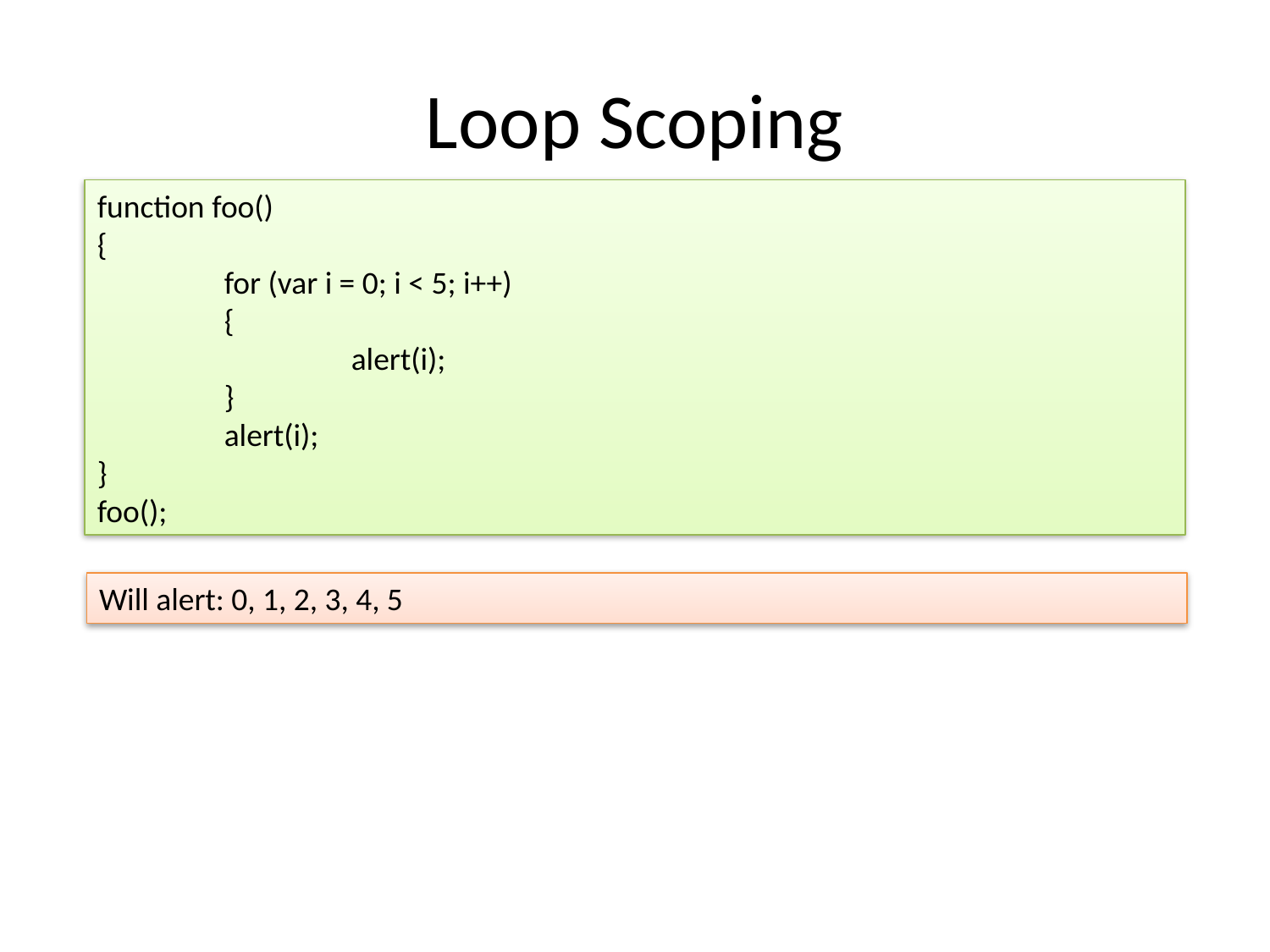

# Loop Scoping
function foo()
{
	for (var i = 0; i < 5; i++)
	{
		alert(i);
	}
	alert(i);
}
foo();
Will alert: 0, 1, 2, 3, 4, 5